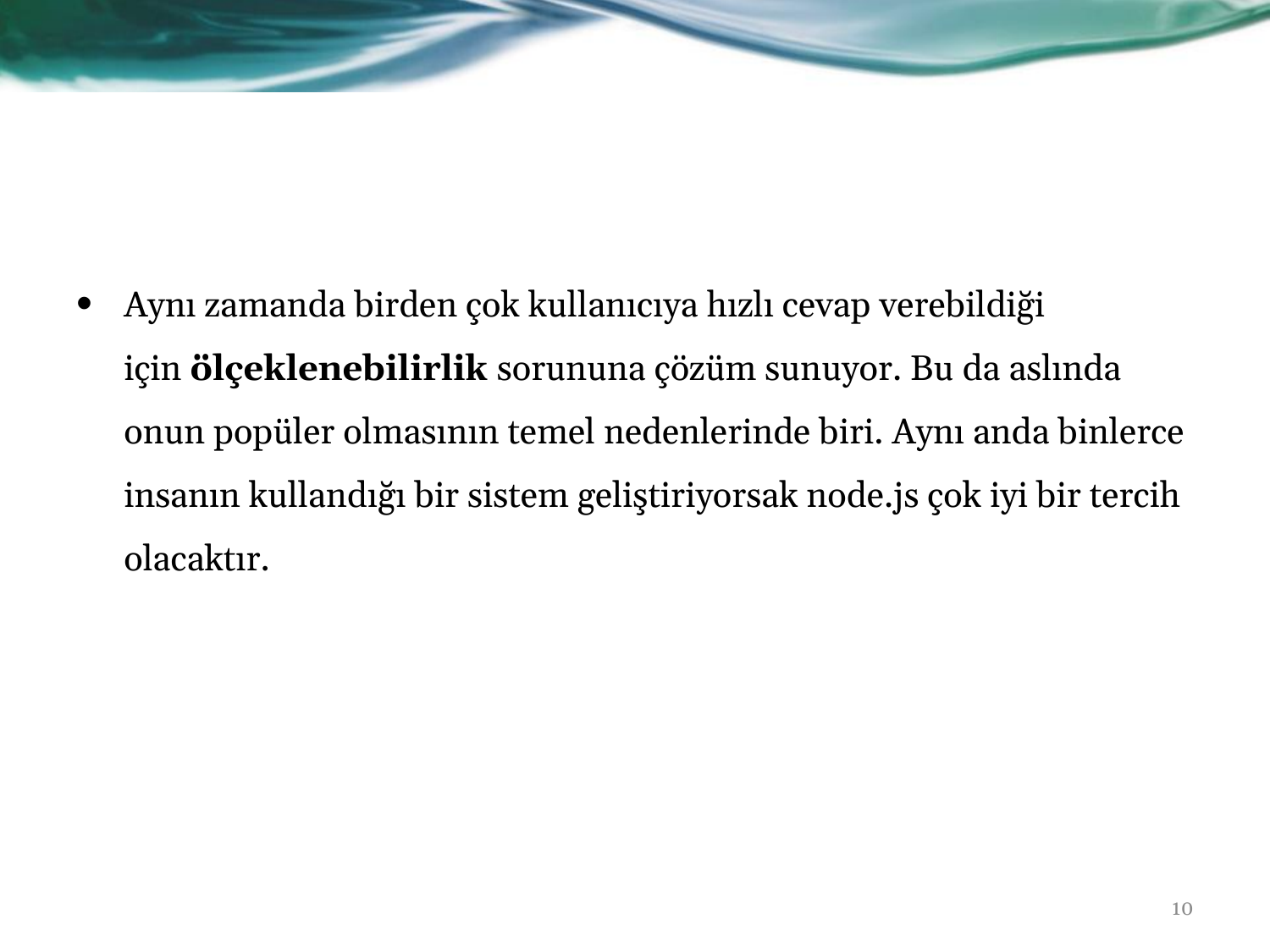

Aynı zamanda birden çok kullanıcıya hızlı cevap verebildiği için ölçeklenebilirlik sorununa çözüm sunuyor. Bu da aslında onun popüler olmasının temel nedenlerinde biri. Aynı anda binlerce insanın kullandığı bir sistem geliştiriyorsak node.js çok iyi bir tercih olacaktır.
10